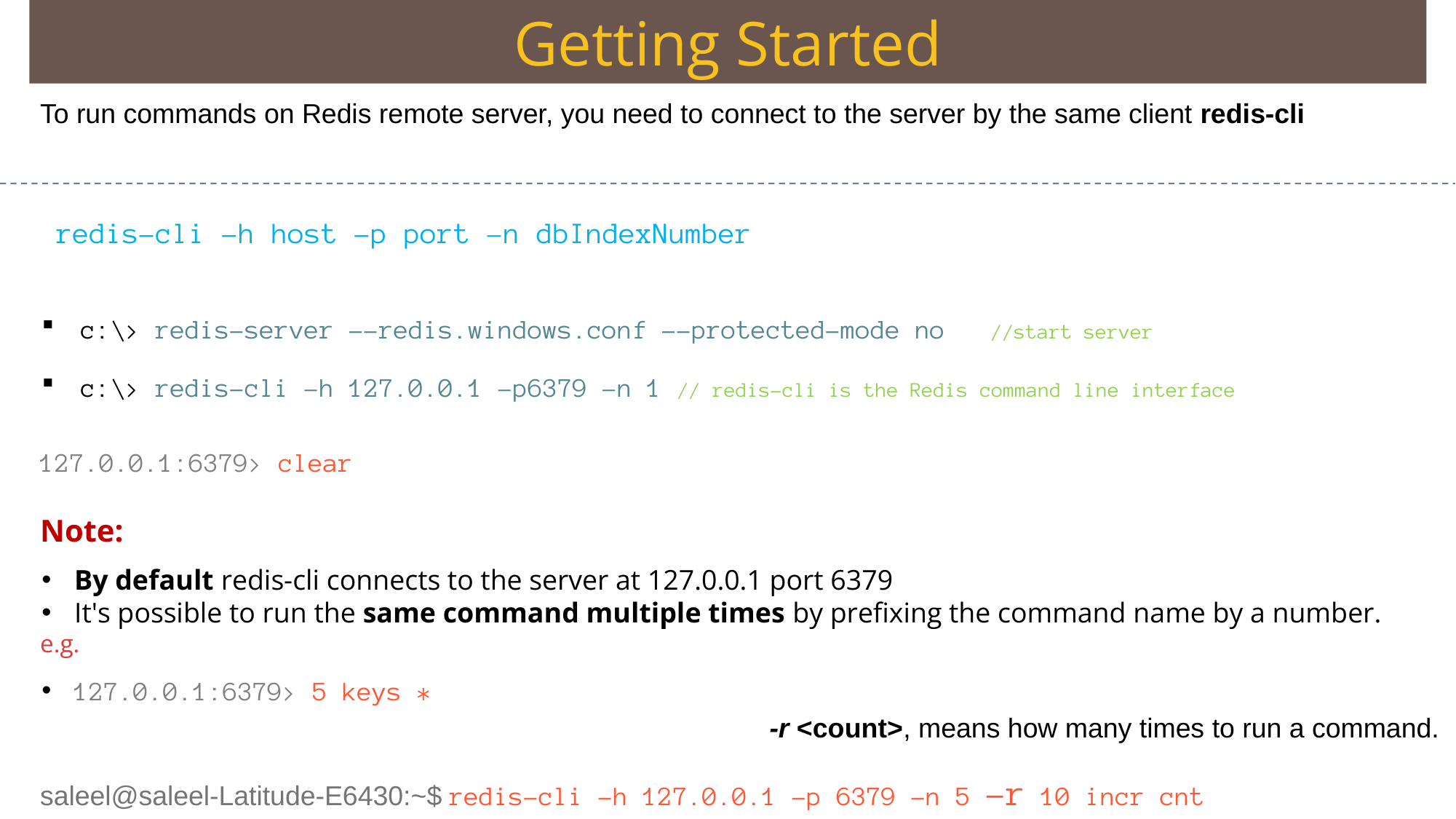

Getting Started
To run commands on Redis remote server, you need to connect to the server by the same client redis-cli

 redis-cli -h host -p port –n dbIndexNumber
c:\> redis-server --redis.windows.conf --protected-mode no   //start server

c:\> redis-cli –h 127.0.0.1 –p6379 –n 1 // redis-cli is the Redis command line interface
127.0.0.1:6379> clear
Note:

By default redis-cli connects to the server at 127.0.0.1 port 6379
It's possible to run the same command multiple times by prefixing the command name by a number.
e.g.
127.0.0.1:6379> 5 keys *
-r <count>, means how many times to run a command.
saleel@saleel-Latitude-E6430:~$ redis-cli -h 127.0.0.1 -p 6379 -n 5 -r 10 incr cnt